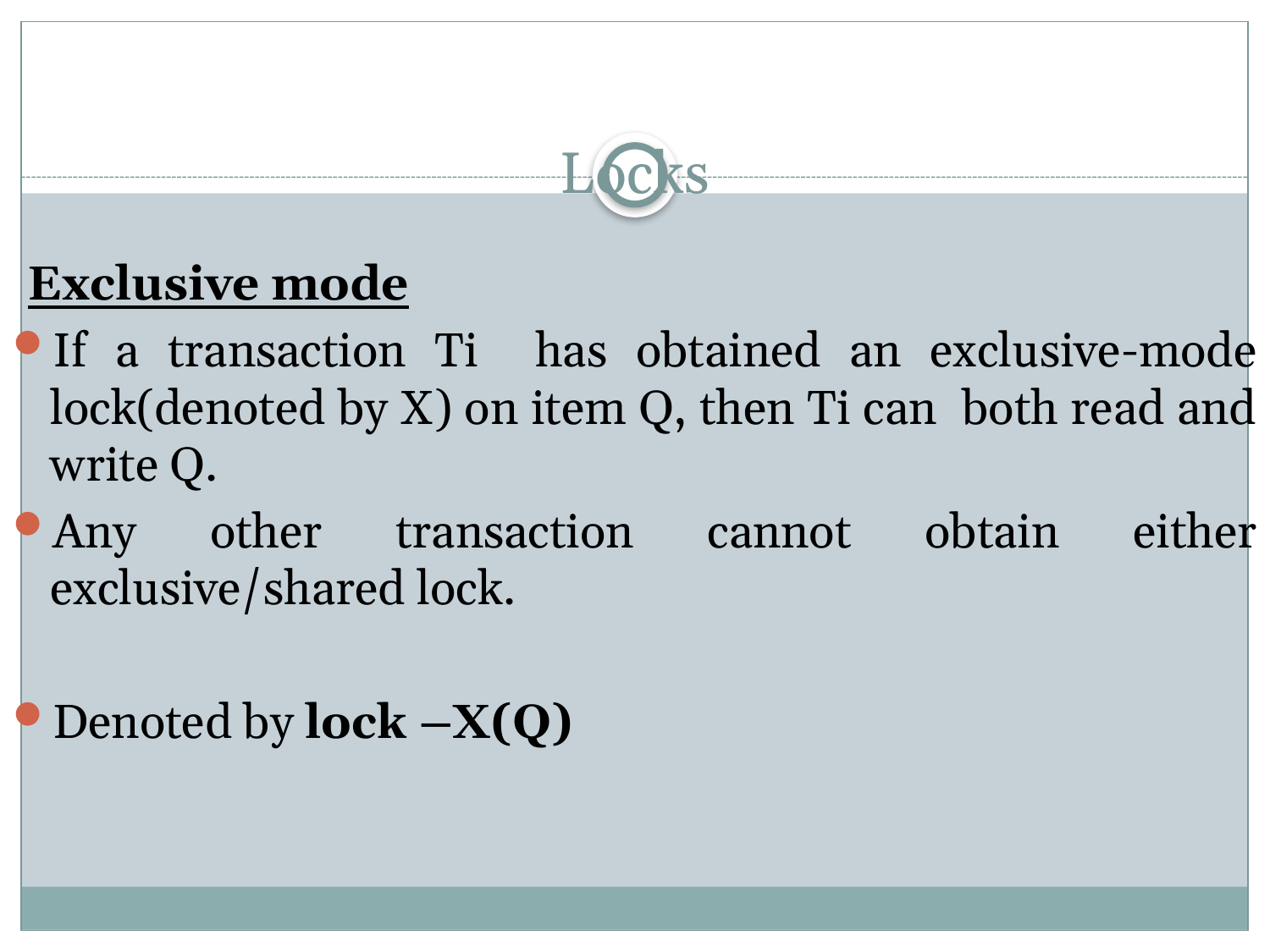

# Locks

Exclusive mode
If a transaction Ti  has obtained an exclusive-mode lock(denoted by X) on item Q, then Ti can  both read and write Q.
Any other transaction cannot obtain either exclusive/shared lock.

Denoted by lock –X(Q)